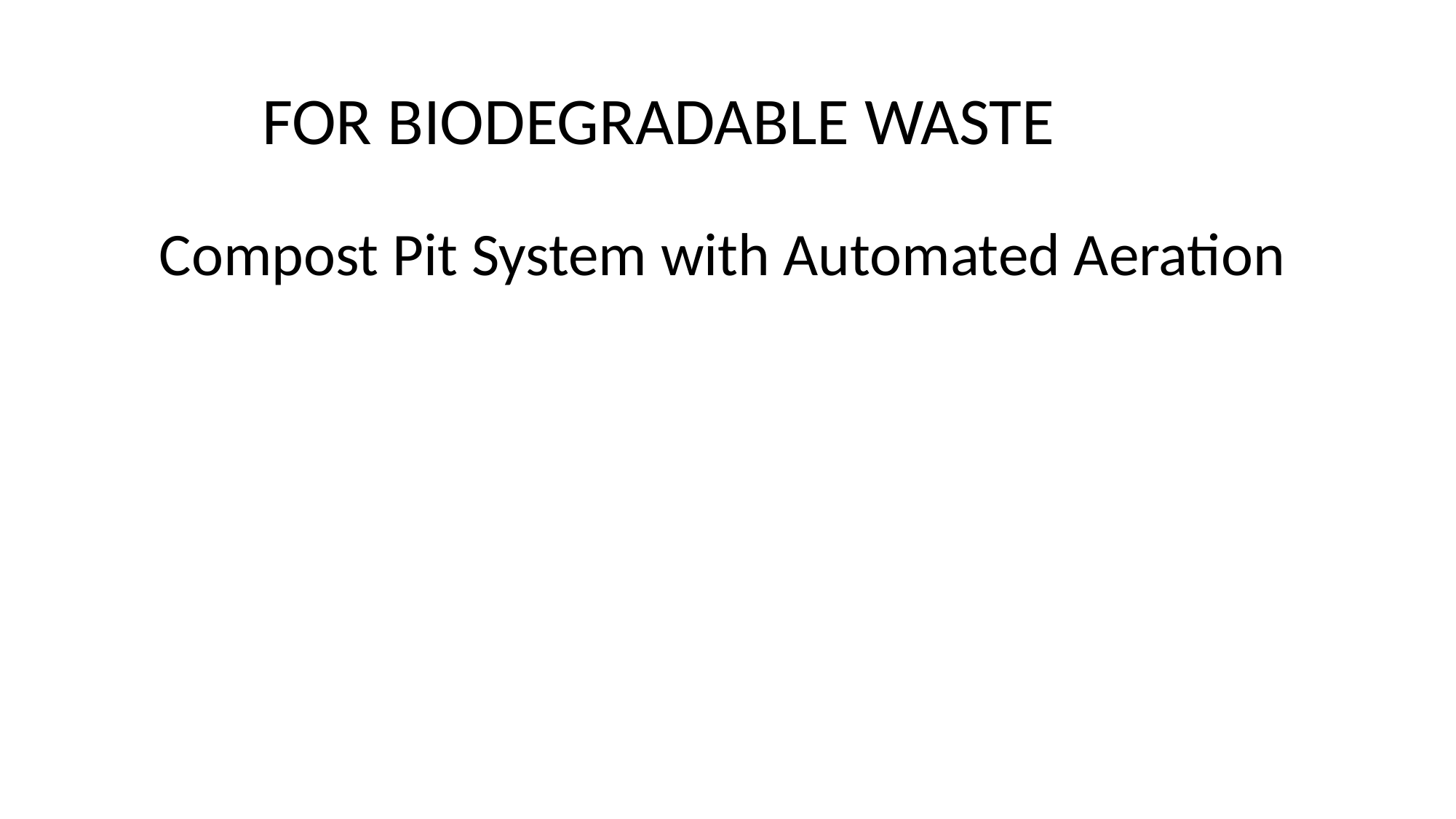

# FOR BIODEGRADABLE WASTE
     Compost Pit System with Automated Aeration